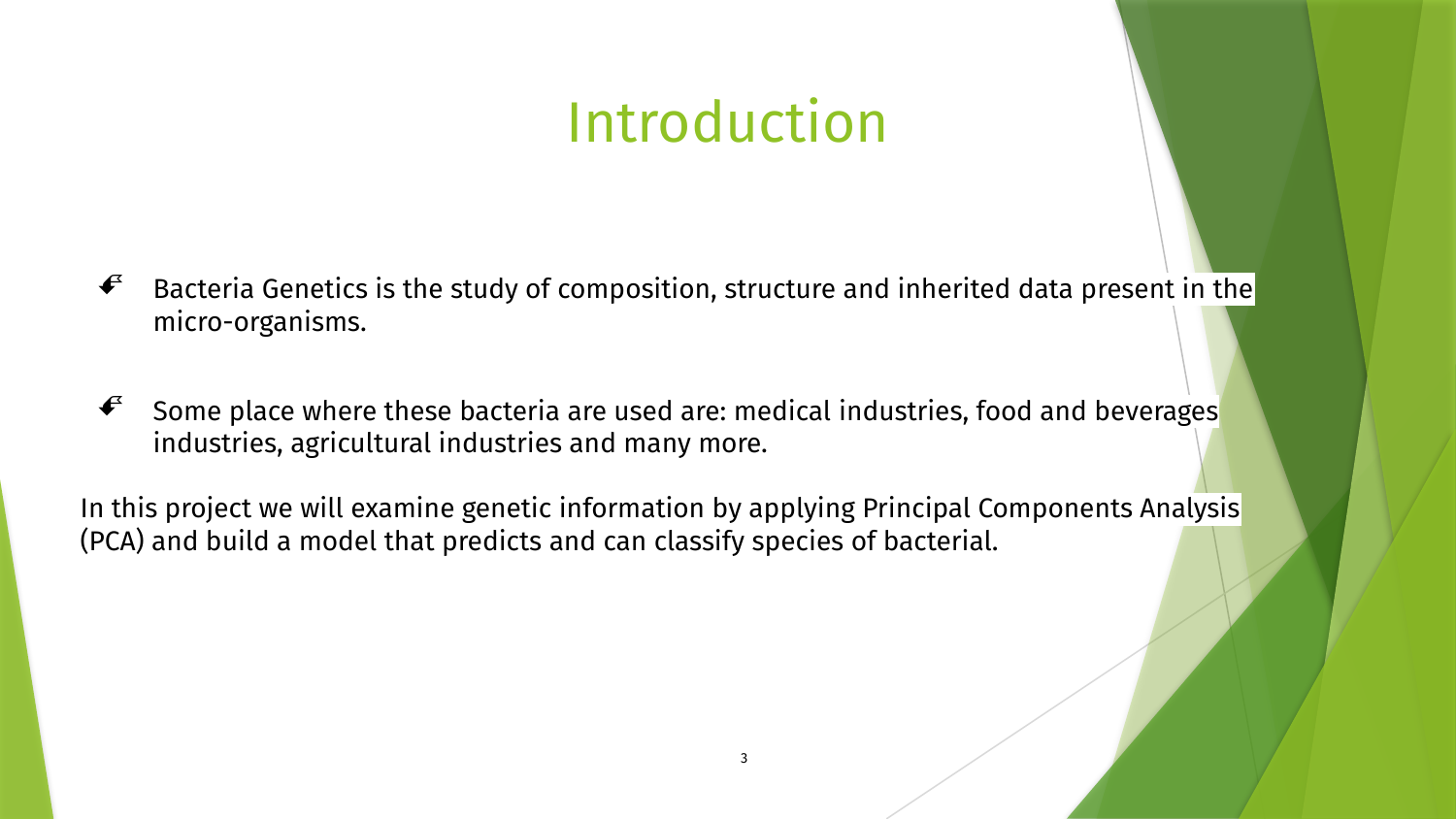

# Introduction

Bacteria Genetics is the study of composition, structure and inherited data present in the micro-organisms.

Some place where these bacteria are used are: medical industries, food and beverages industries, agricultural industries and many more.

In this project we will examine genetic information by applying Principal Components Analysis (PCA) and build a model that predicts and can classify species of bacterial.

3